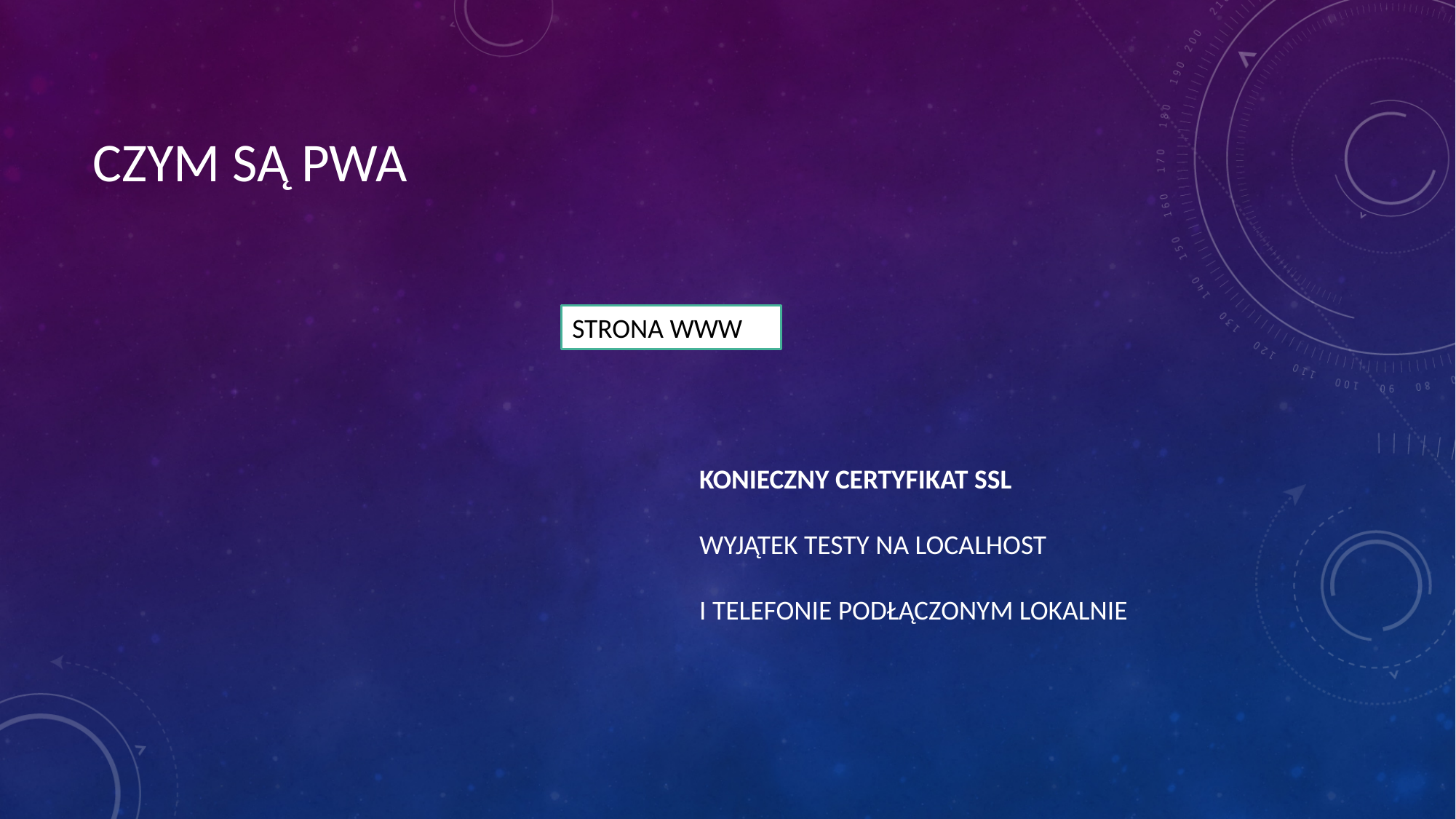

# CZYM Są PWA
STRONA WWW
KONIECZNY CERTYFIKAT SSL

WYJĄTEK TESTY NA LOCALHOST

I TELEFONIE PODŁĄCZONYM LOKALNIE